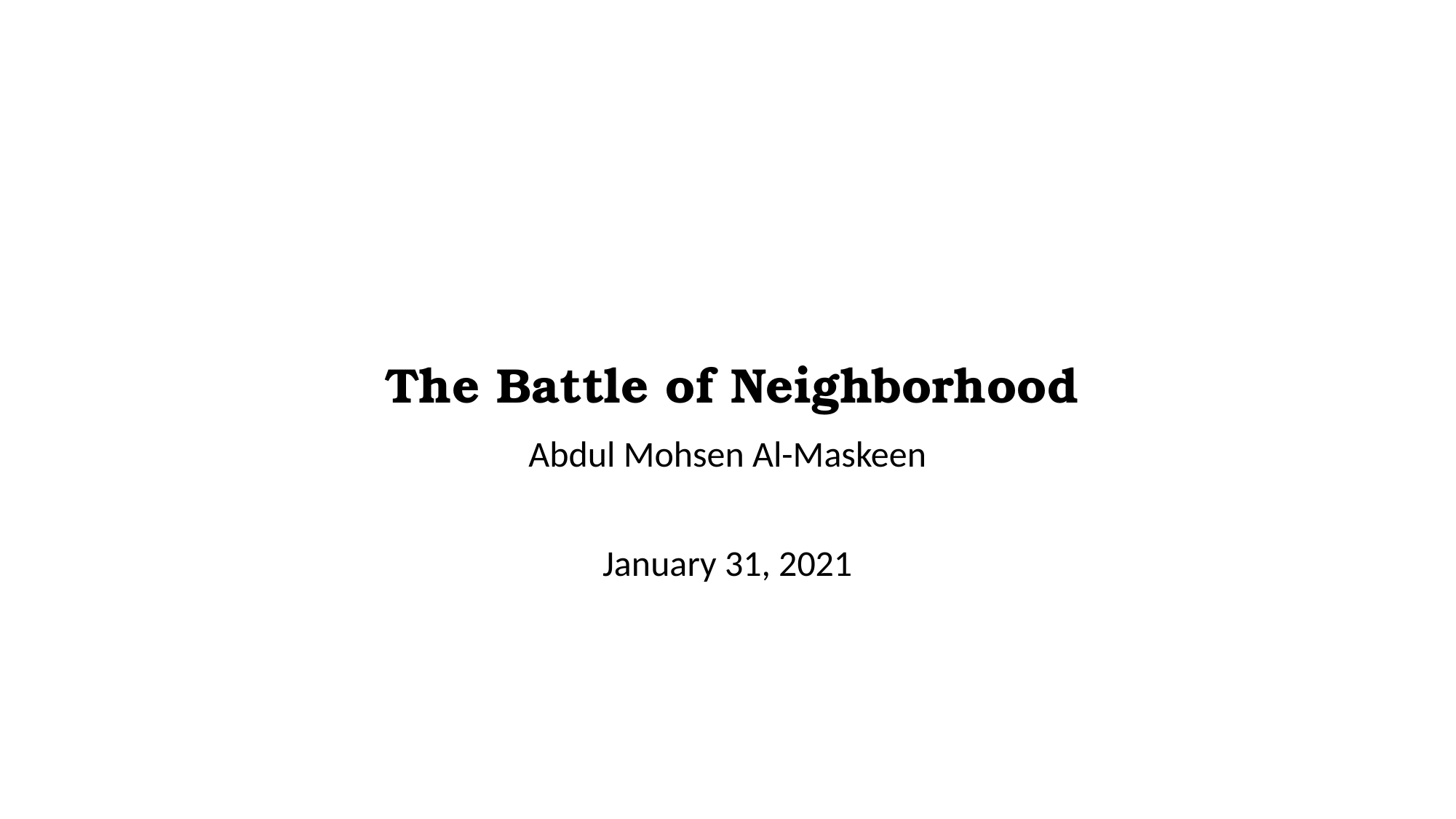

# The Battle of Neighborhood
Abdul Mohsen Al-Maskeen

January 31, 2021